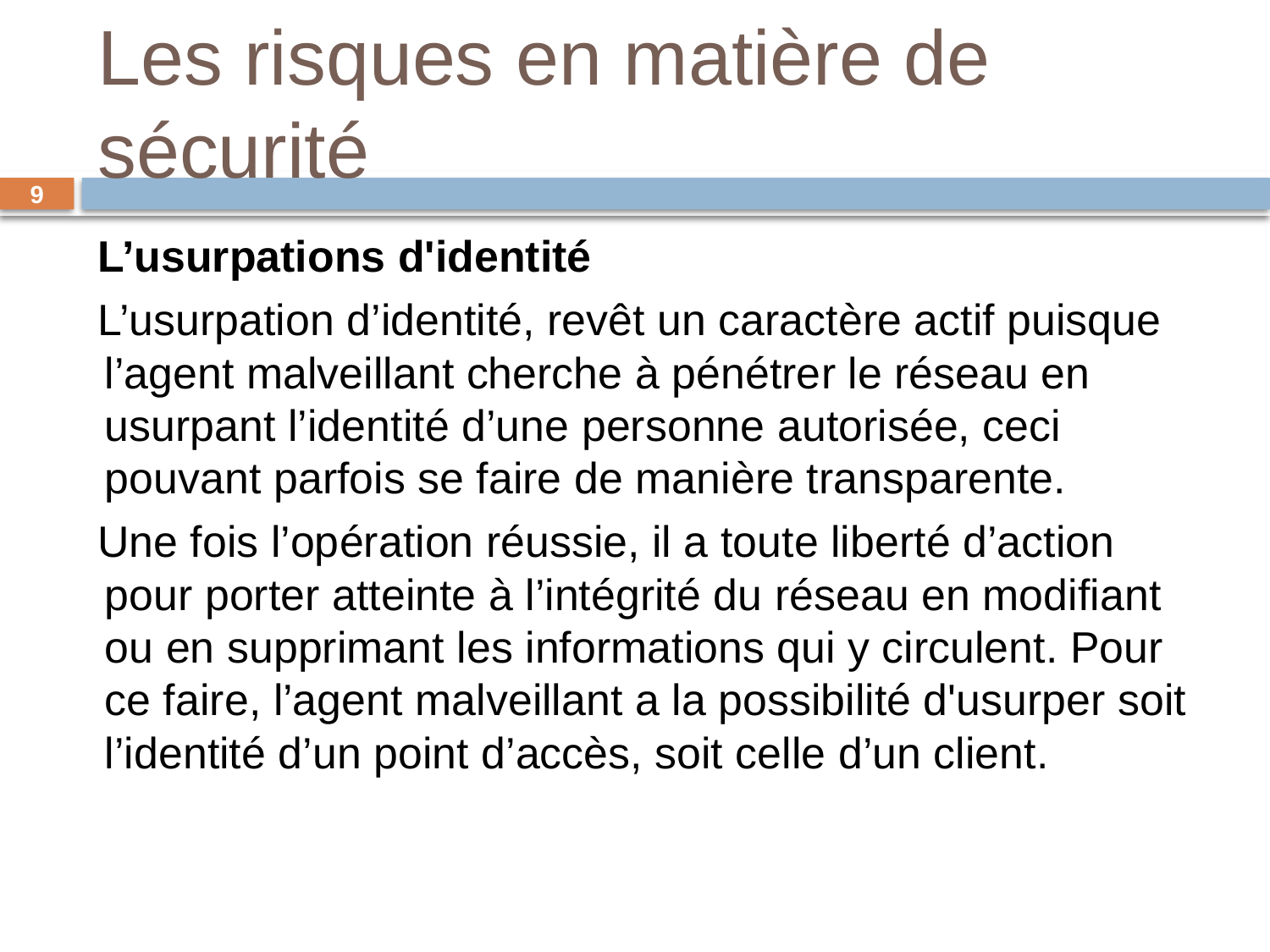

# Les risques en matière de sécurité
9
L’usurpations d'identité
L’usurpation d’identité, revêt un caractère actif puisque l’agent malveillant cherche à pénétrer le réseau en usurpant l’identité d’une personne autorisée, ceci pouvant parfois se faire de manière transparente.
Une fois l’opération réussie, il a toute liberté d’action pour porter atteinte à l’intégrité du réseau en modifiant ou en supprimant les informations qui y circulent. Pour ce faire, l’agent malveillant a la possibilité d'usurper soit l’identité d’un point d’accès, soit celle d’un client.